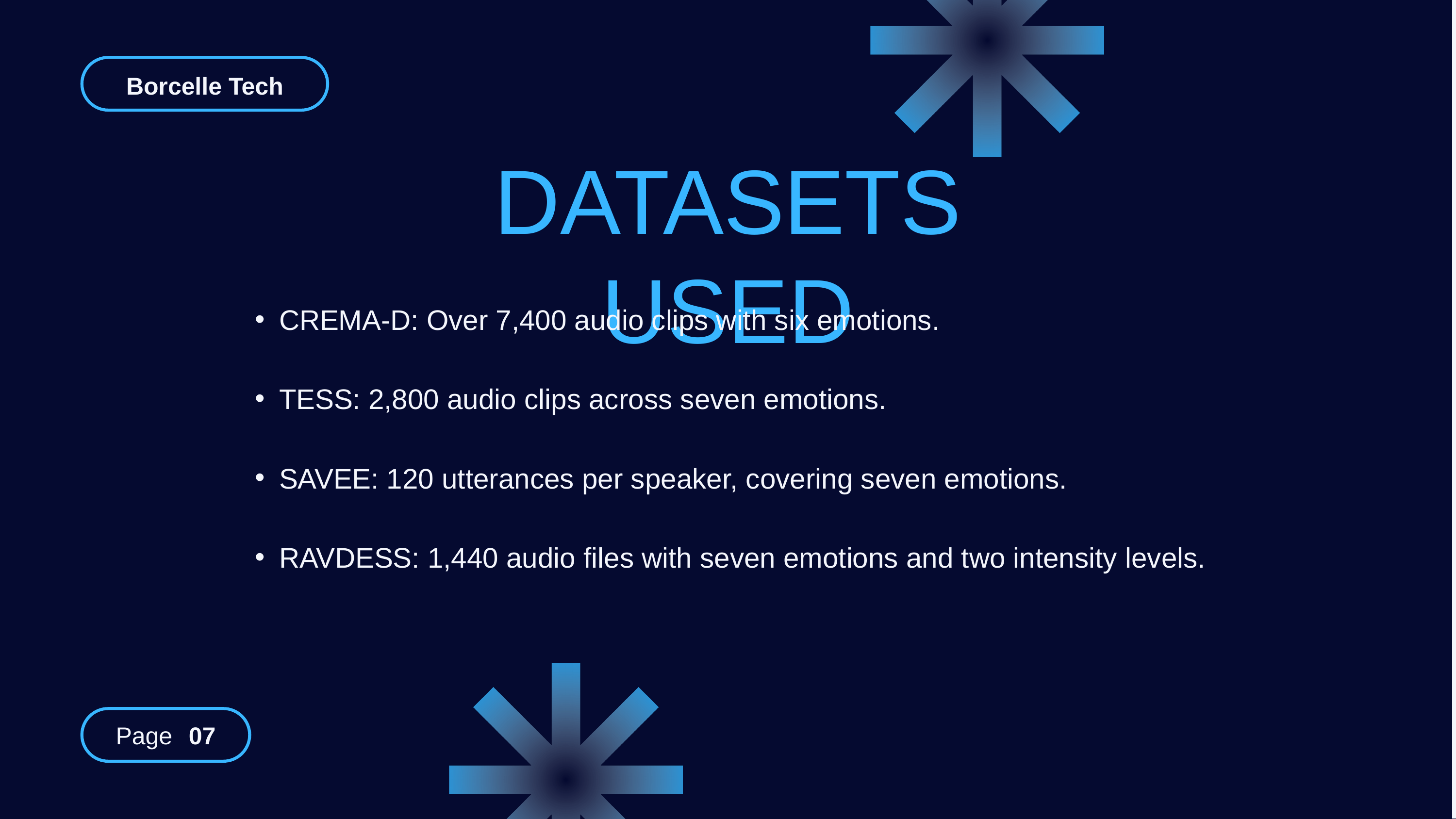

Borcelle Tech
DATASETS USED
CREMA-D: Over 7,400 audio clips with six emotions.

TESS: 2,800 audio clips across seven emotions.

SAVEE: 120 utterances per speaker, covering seven emotions.

RAVDESS: 1,440 audio files with seven emotions and two intensity levels.

Page
07